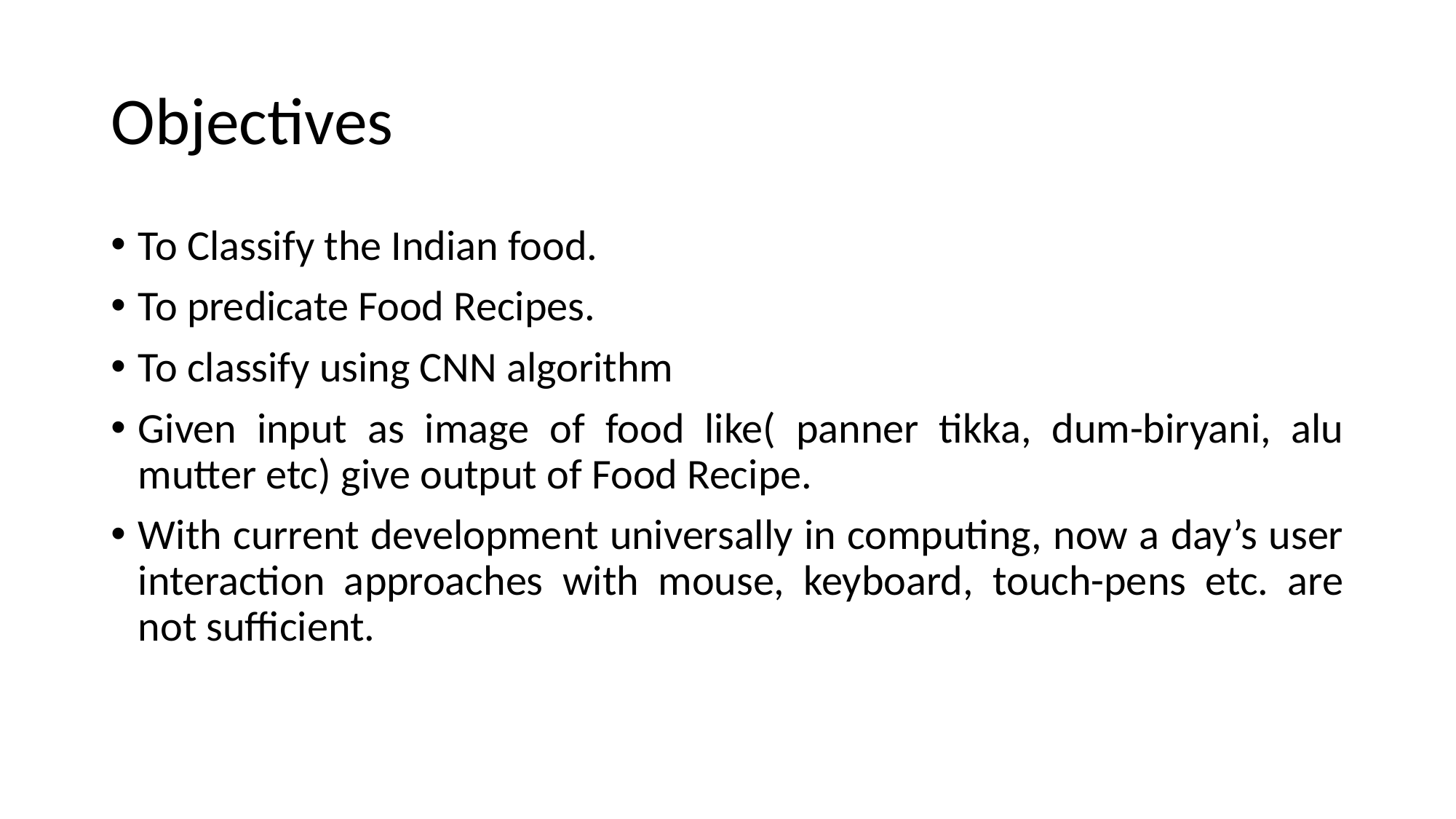

# Objectives
To Classify the Indian food.
To predicate Food Recipes.
To classify using CNN algorithm
Given input as image of food like( panner tikka, dum-biryani, alu mutter etc) give output of Food Recipe.
With current development universally in computing, now a day’s user interaction approaches with mouse, keyboard, touch-pens etc. are not sufficient.